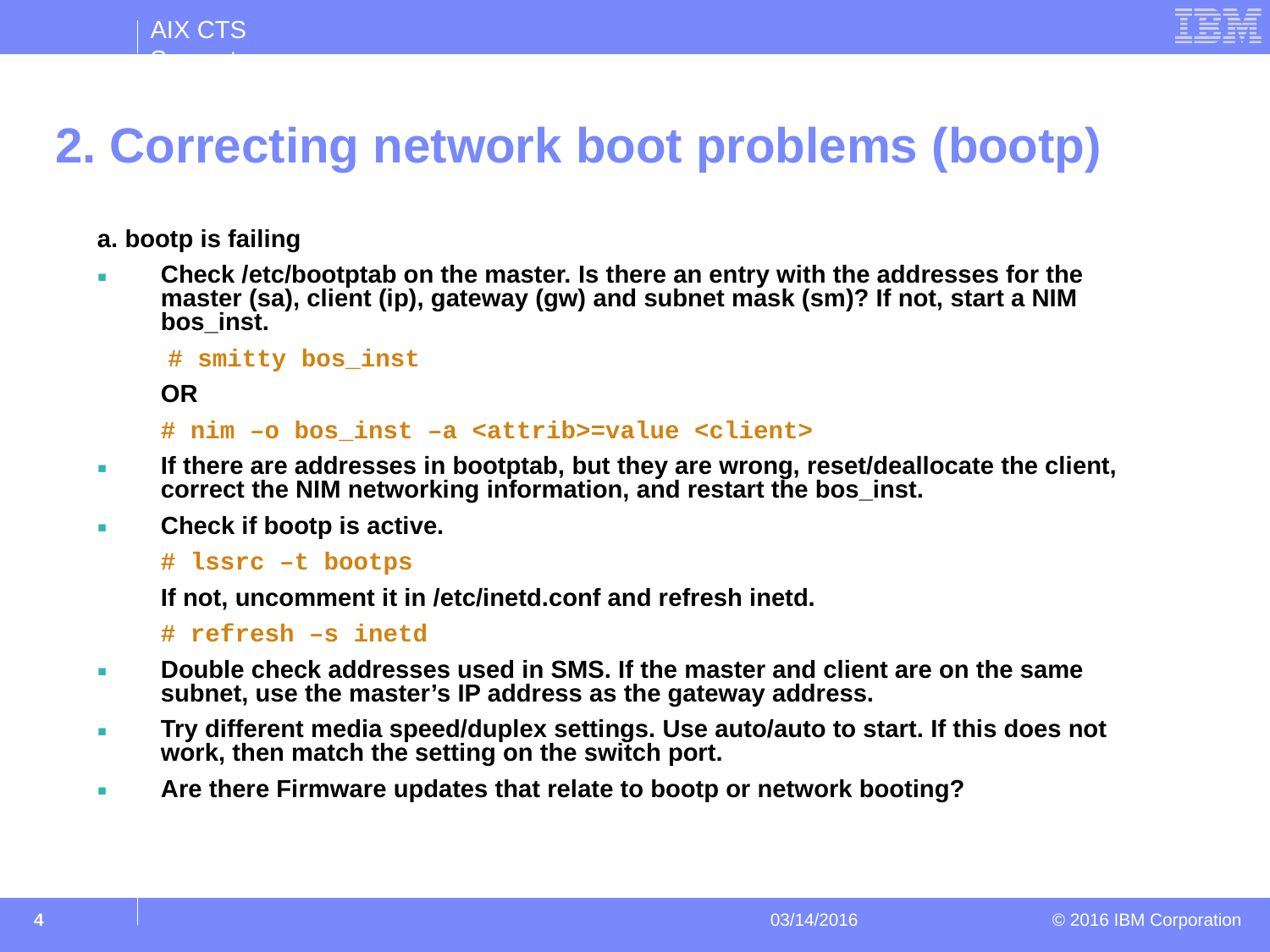

# 2. Correcting network boot problems (bootp)
a. bootp is failing
Check /etc/bootptab on the master. Is there an entry with the addresses for the master (sa), client (ip), gateway (gw) and subnet mask (sm)? If not, start a NIM bos_inst.
	 # smitty bos_inst
	OR
	# nim –o bos_inst –a <attrib>=value <client>
If there are addresses in bootptab, but they are wrong, reset/deallocate the client,  correct the NIM networking information, and restart the bos_inst.
Check if bootp is active.
	# lssrc –t bootps
	If not, uncomment it in /etc/inetd.conf and refresh inetd.
	# refresh –s inetd
Double check addresses used in SMS. If the master and client are on the same subnet, use the master’s IP address as the gateway address.
Try different media speed/duplex settings. Use auto/auto to start. If this does not work, then match the setting on the switch port.
Are there Firmware updates that relate to bootp or network booting?
4
03/14/2016